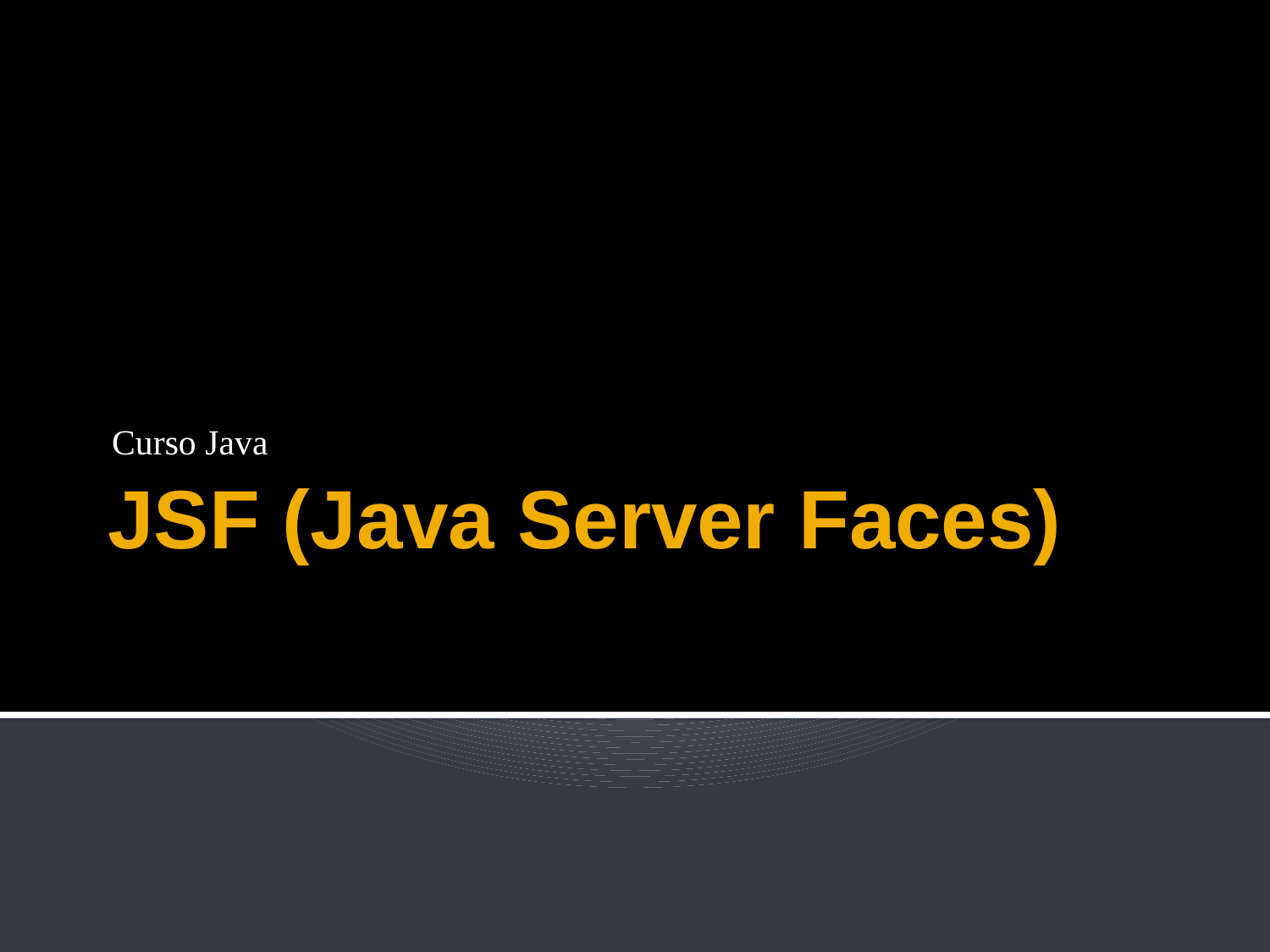

Curso Java
# JSF (Java Server Faces)